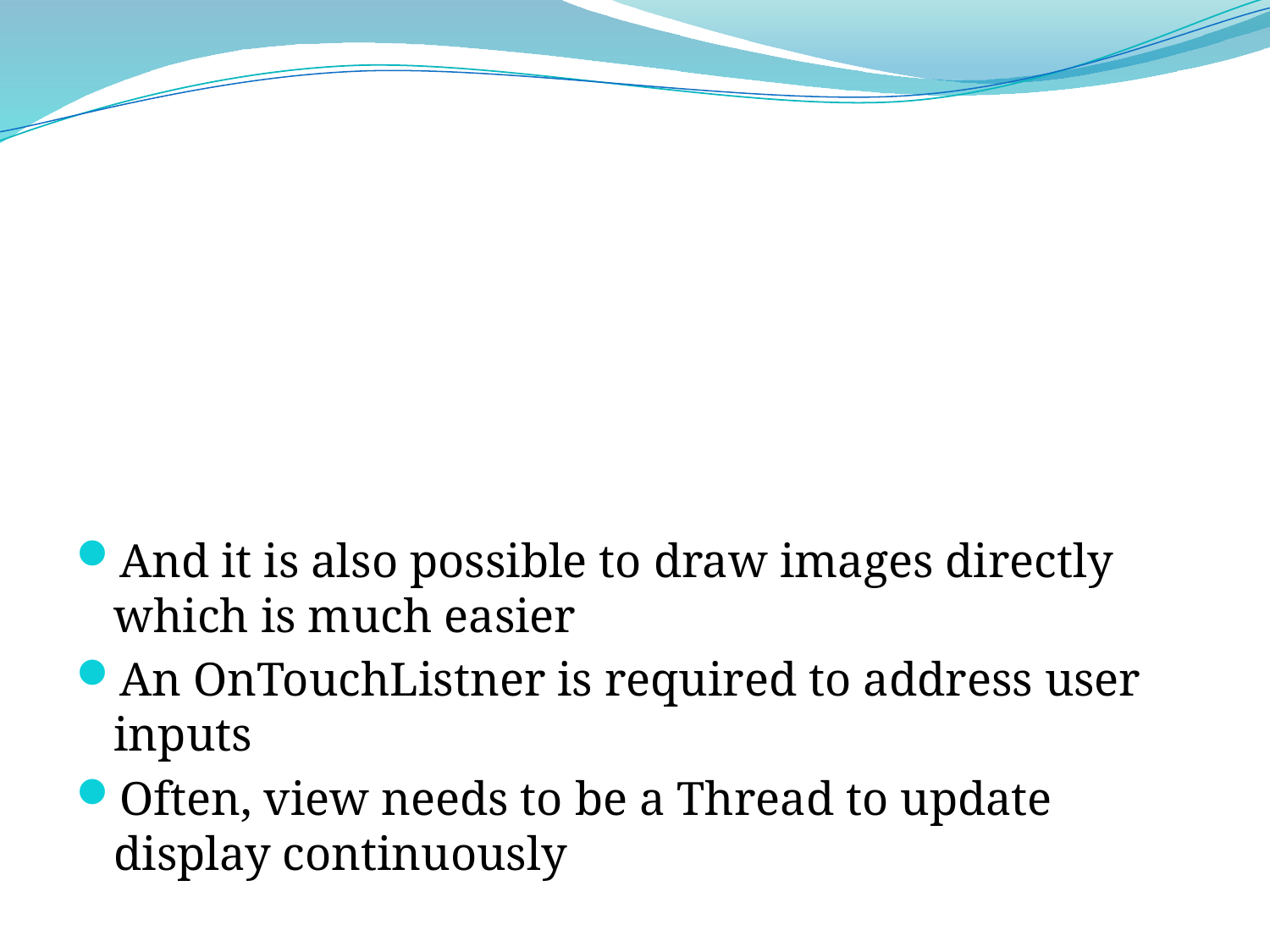

#

And it is also possible to draw images directly which is much easier
An OnTouchListner is required to address user inputs
Often, view needs to be a Thread to update display continuously